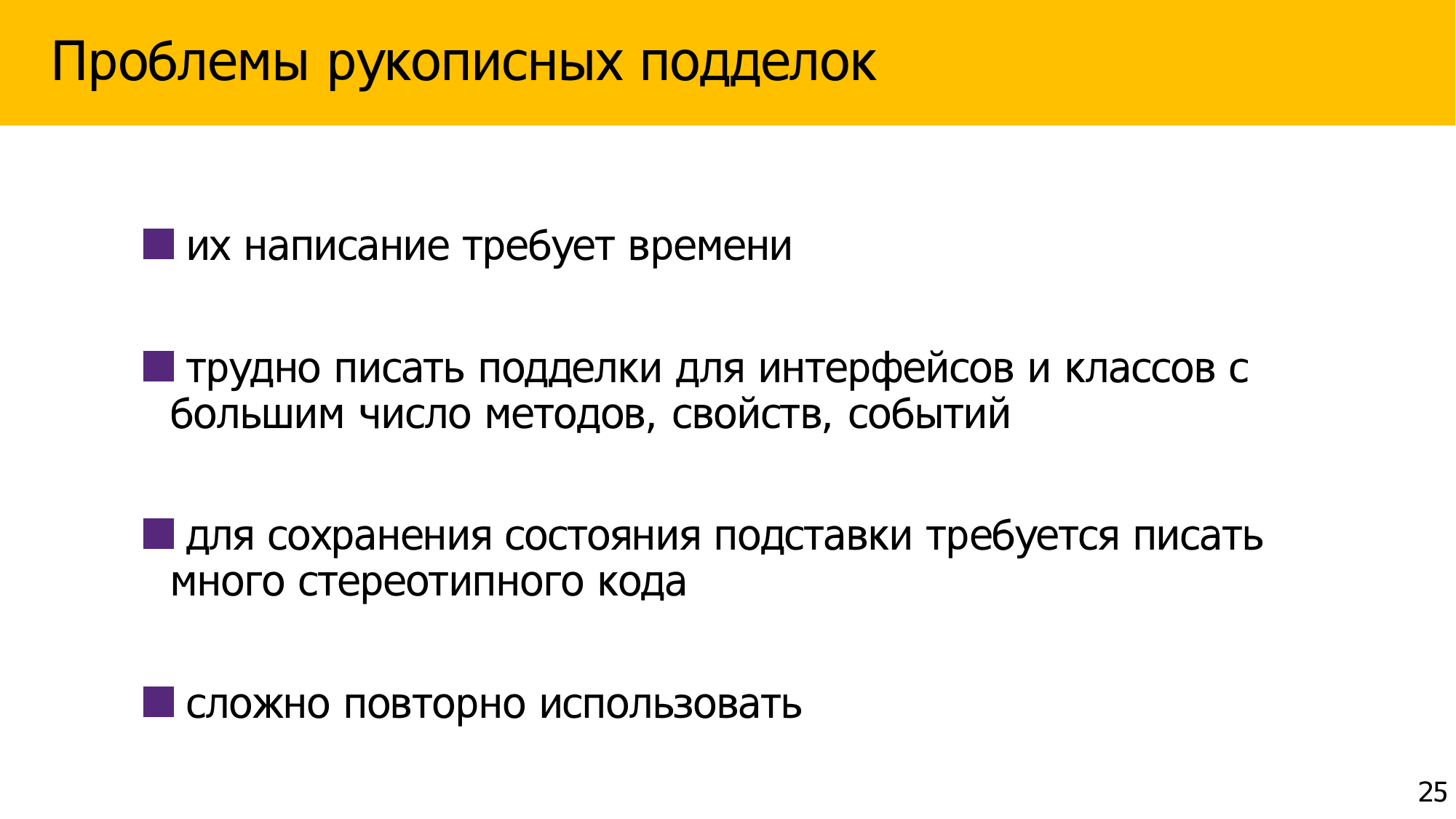

# Проблемы рукописных подделок
 их написание требует времени

 трудно писать подделки для интерфейсов и классов с большим число методов, свойств, событий

 для сохранения состояния подставки требуется писать много стереотипного кода

 сложно повторно использовать

25